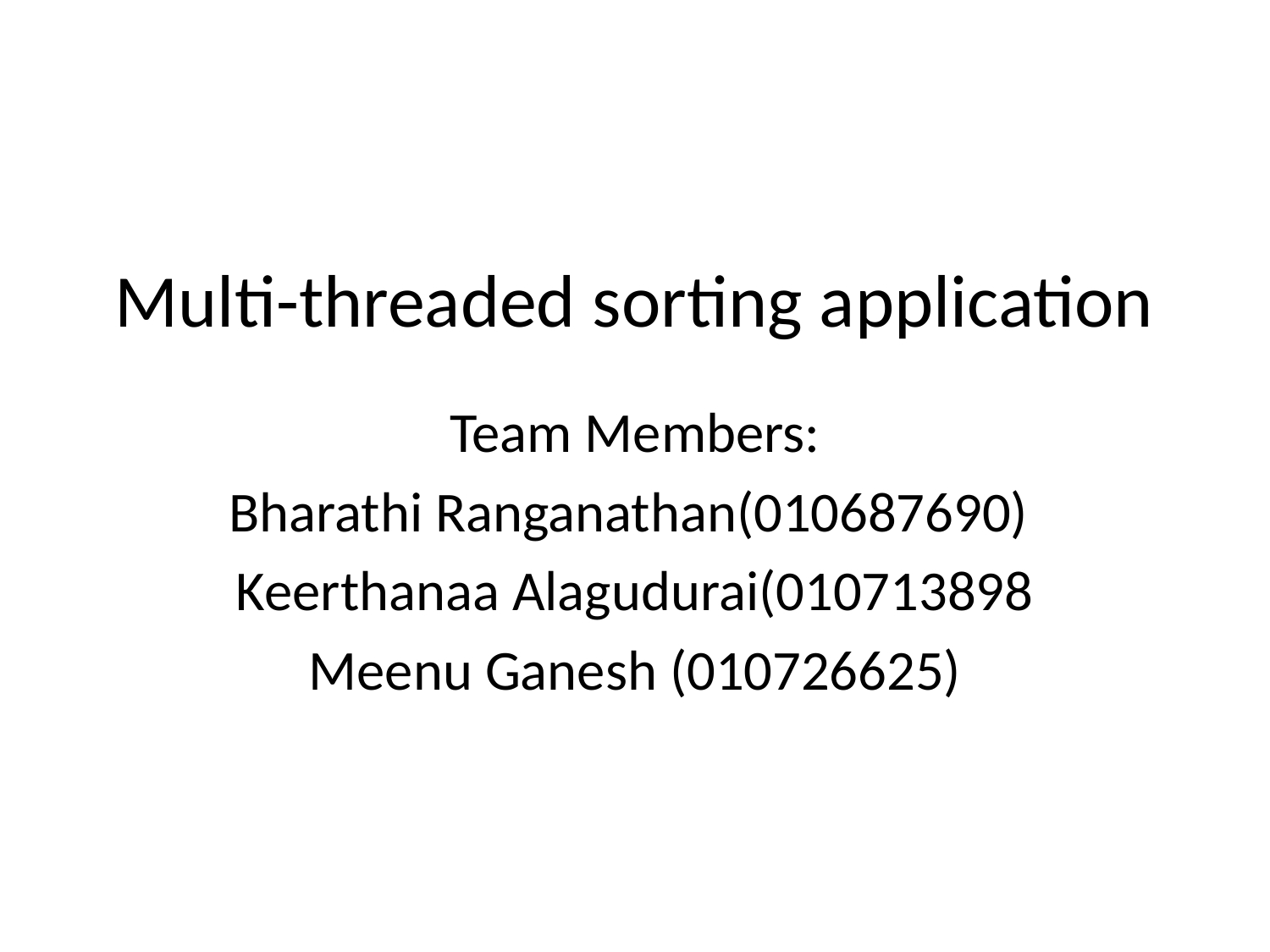

# Multi-threaded sorting application
Team Members:
Bharathi Ranganathan(010687690)
Keerthanaa Alagudurai(010713898
Meenu Ganesh (010726625)